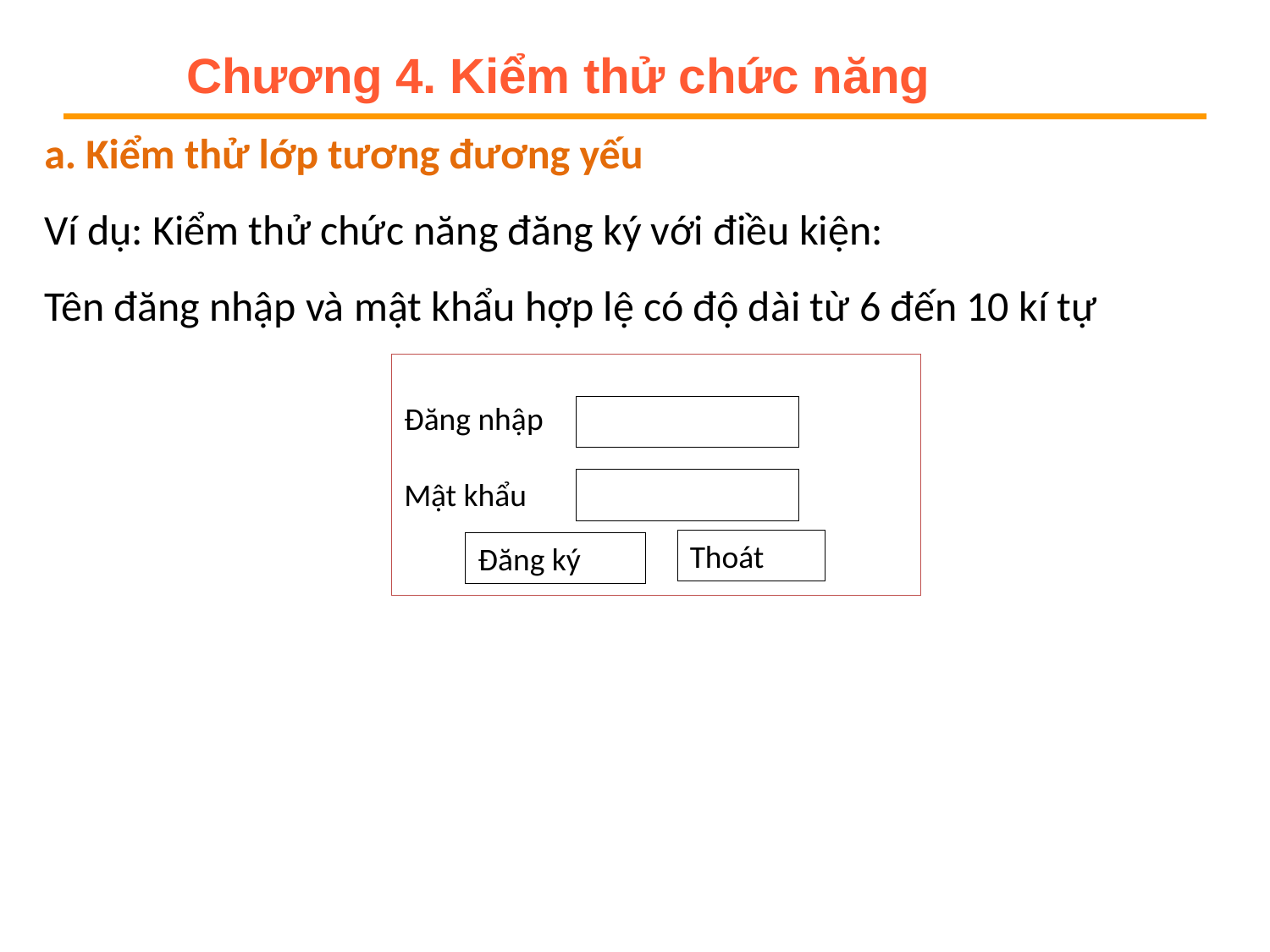

# Chương 4. Kiểm thử chức năng
a. Kiểm thử lớp tương đương yếu
Ví dụ: Kiểm thử chức năng đăng ký với điều kiện:
Tên đăng nhập và mật khẩu hợp lệ có độ dài từ 6 đến 10 kí tự

Đăng nhập

Mật khẩu

Thoát
Đăng ký